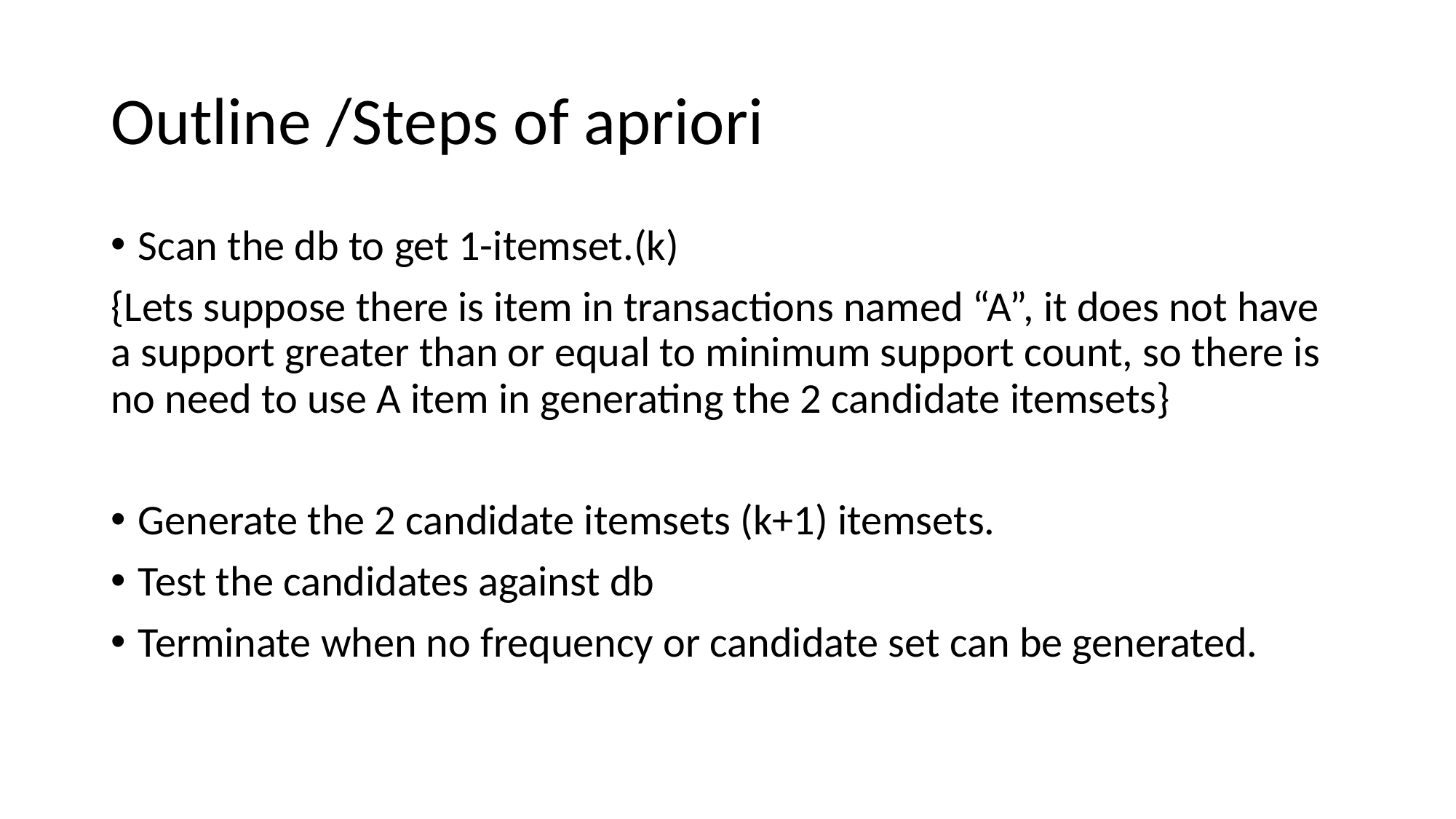

# Outline /Steps of apriori
Scan the db to get 1-itemset.(k)
{Lets suppose there is item in transactions named “A”, it does not have a support greater than or equal to minimum support count, so there is no need to use A item in generating the 2 candidate itemsets}

Generate the 2 candidate itemsets (k+1) itemsets.
Test the candidates against db
Terminate when no frequency or candidate set can be generated.